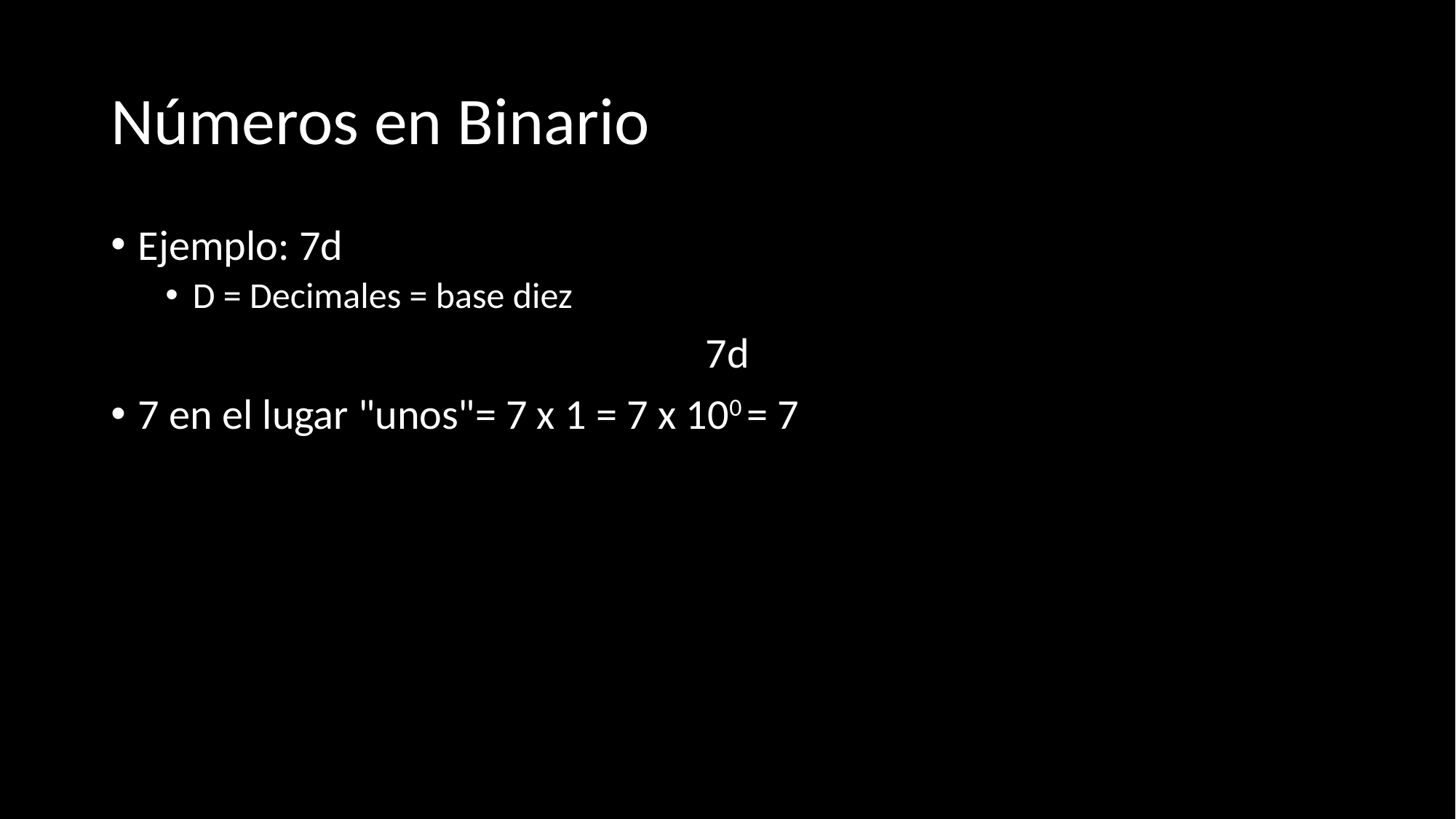

# Números en Binario
Ejemplo: 7d
D = Decimales = base diez
7d
7 en el lugar "unos"= 7 x 1 = 7 x 100 = 7